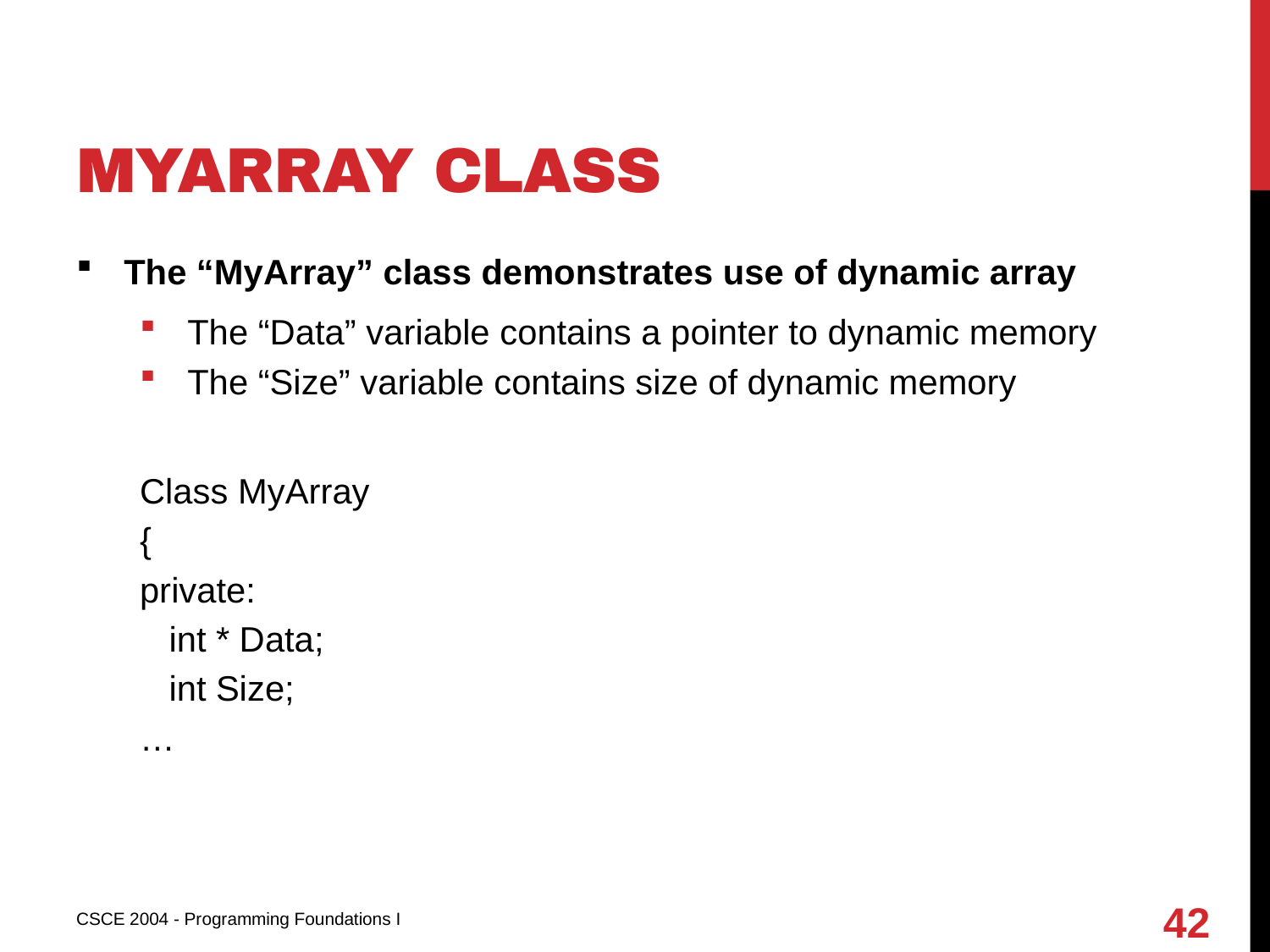

# Myarray class
The “MyArray” class demonstrates use of dynamic array
The “Data” variable contains a pointer to dynamic memory
The “Size” variable contains size of dynamic memory

Class MyArray
{
private:
   int * Data;
   int Size;
…
42
CSCE 2004 - Programming Foundations I